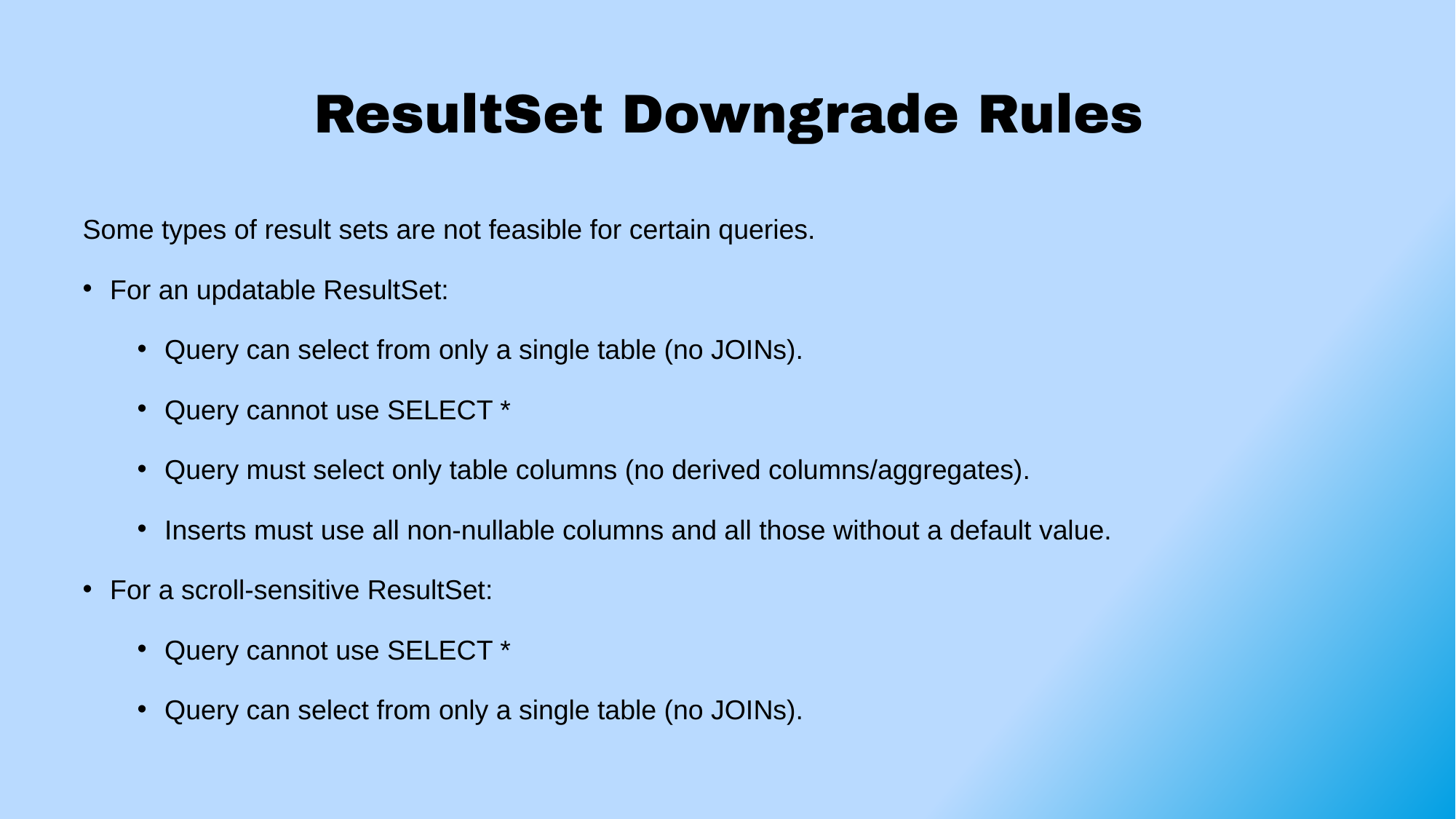

# ResultSet Downgrade Rules
Some types of result sets are not feasible for certain queries.
For an updatable ResultSet:
Query can select from only a single table (no JOINs).
Query cannot use SELECT *
Query must select only table columns (no derived columns/aggregates).
Inserts must use all non-nullable columns and all those without a default value.
For a scroll-sensitive ResultSet:
Query cannot use SELECT *
Query can select from only a single table (no JOINs).